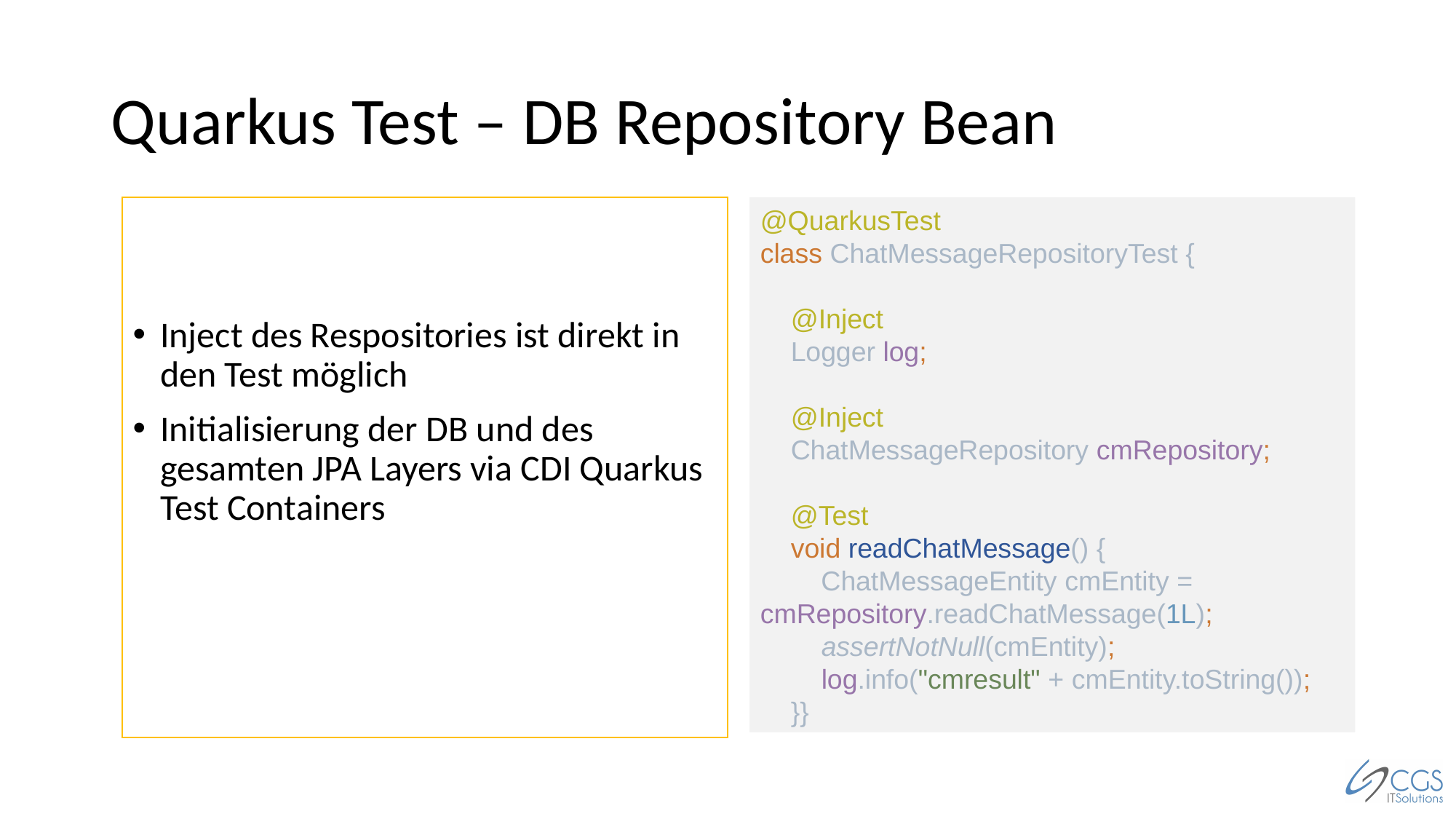

# Quarkus Test – DB Repository Bean

Inject des Respositories ist direkt in den Test möglich
Initialisierung der DB und des gesamten JPA Layers via CDI Quarkus Test Containers

@QuarkusTest
class ChatMessageRepositoryTest {
    @Inject
    Logger log;
    @Inject
    ChatMessageRepository cmRepository;
    @Test
    void readChatMessage() {
        ChatMessageEntity cmEntity = cmRepository.readChatMessage(1L);
        assertNotNull(cmEntity);
        log.info("cmresult" + cmEntity.toString());
    }}